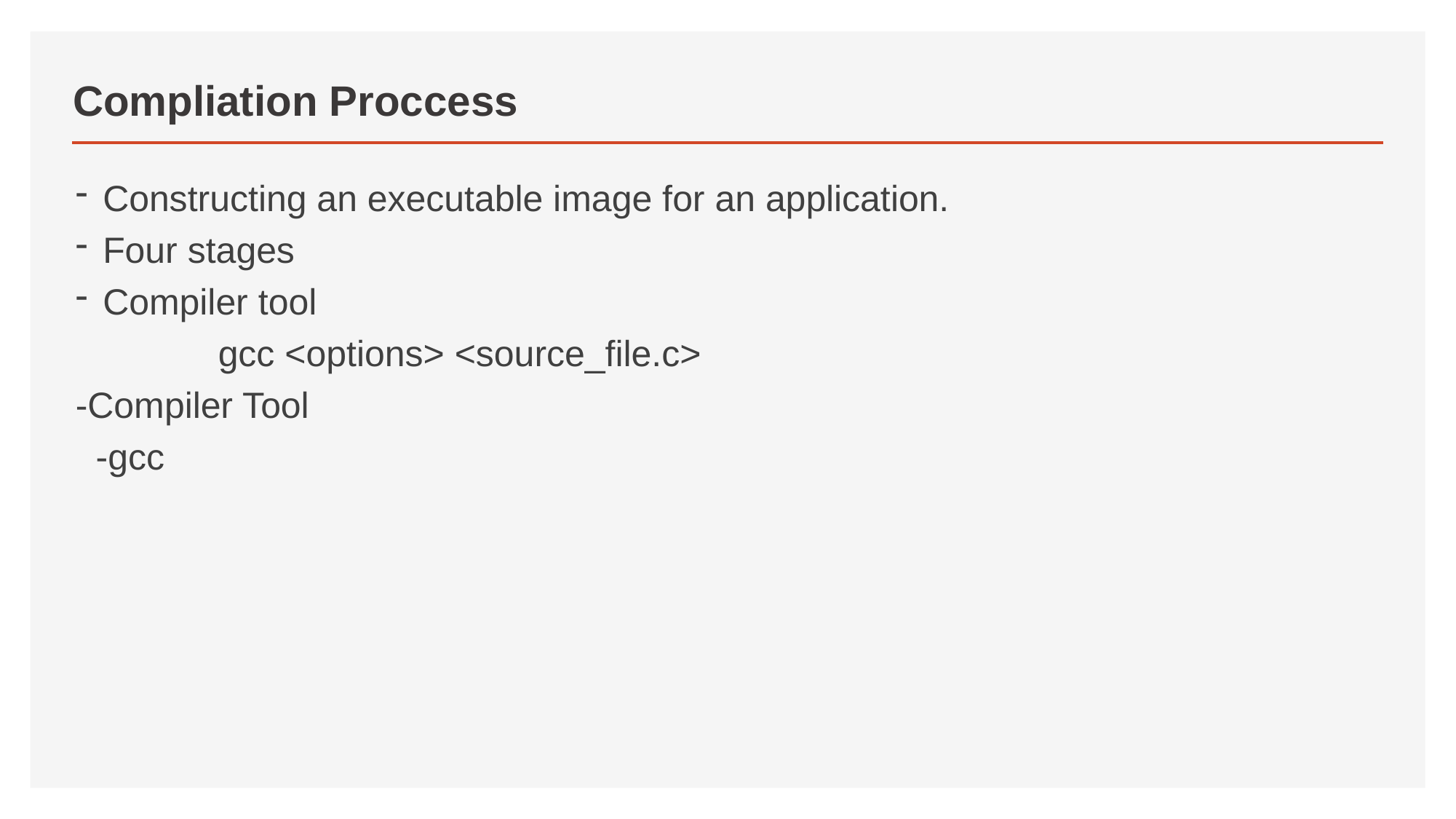

# Compliation Proccess
Constructing an executable image for an application.
Four stages
Compiler tool
              gcc <options> <source_file.c>
-Compiler Tool
  -gcc